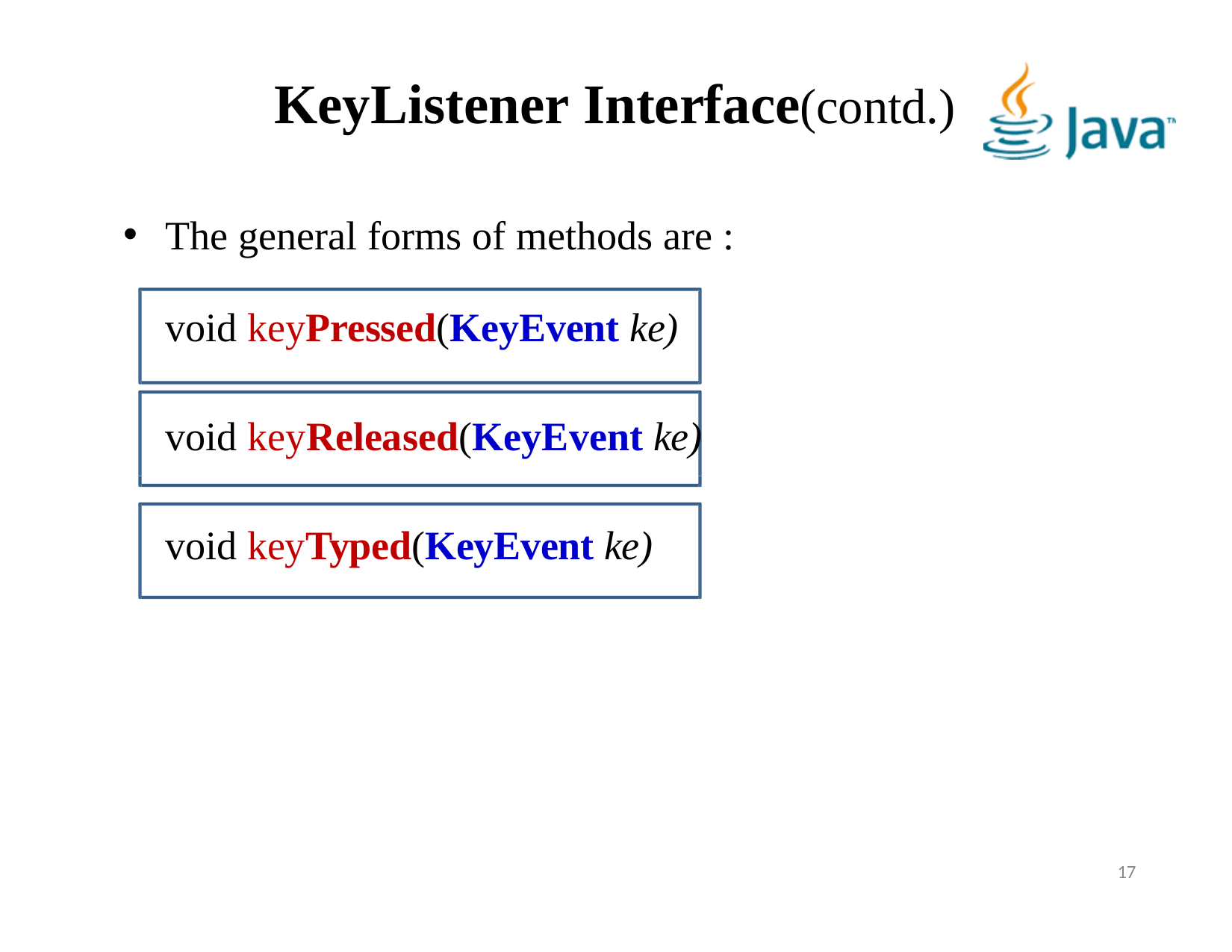

# KeyListener Interface(contd.)
The general forms of methods are :
void keyPressed(KeyEvent ke)

void keyReleased(KeyEvent ke)

void keyTyped(KeyEvent ke)

17